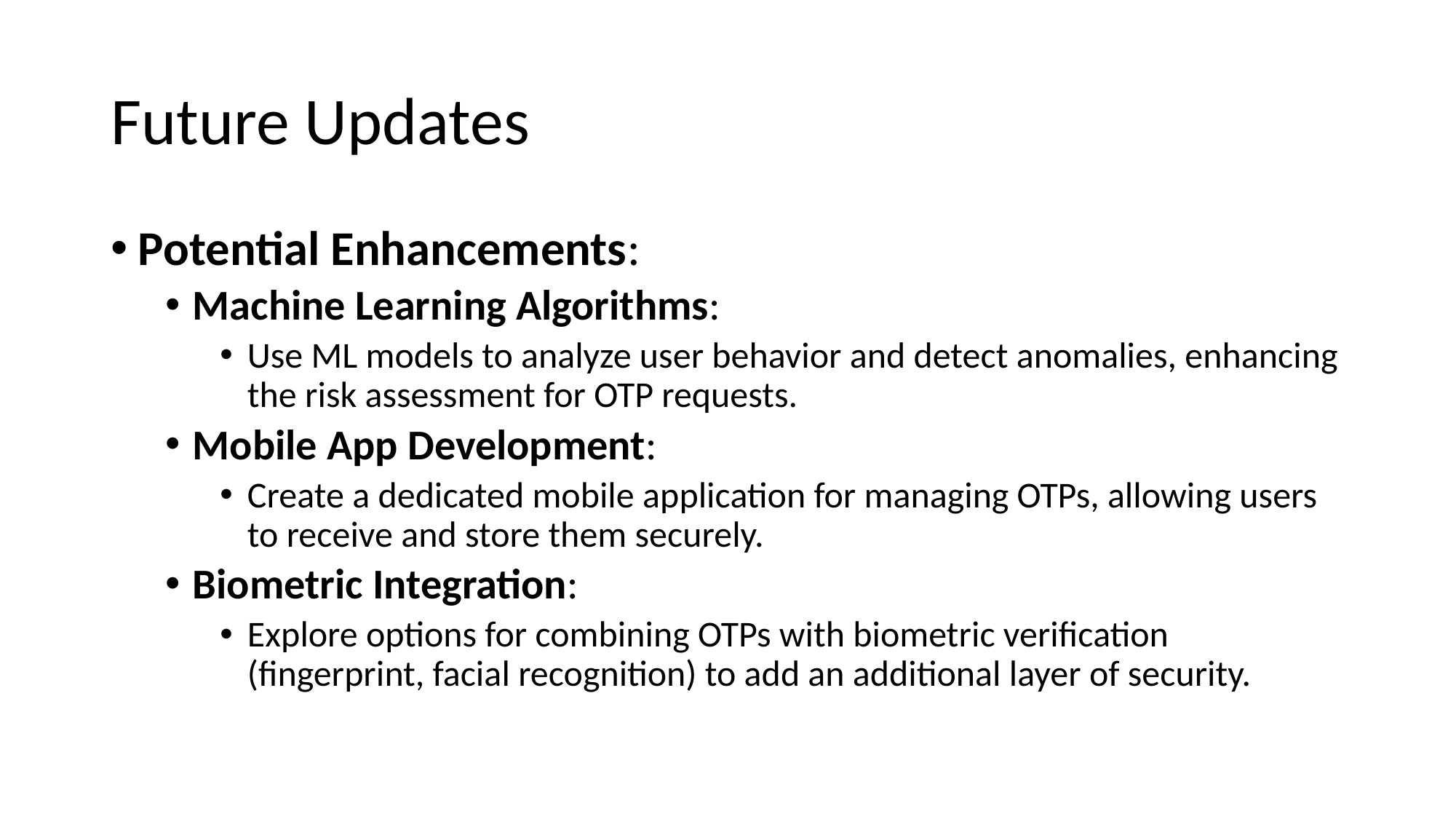

# Future Updates
Potential Enhancements:
Machine Learning Algorithms:
Use ML models to analyze user behavior and detect anomalies, enhancing the risk assessment for OTP requests.
Mobile App Development:
Create a dedicated mobile application for managing OTPs, allowing users to receive and store them securely.
Biometric Integration:
Explore options for combining OTPs with biometric verification (fingerprint, facial recognition) to add an additional layer of security.